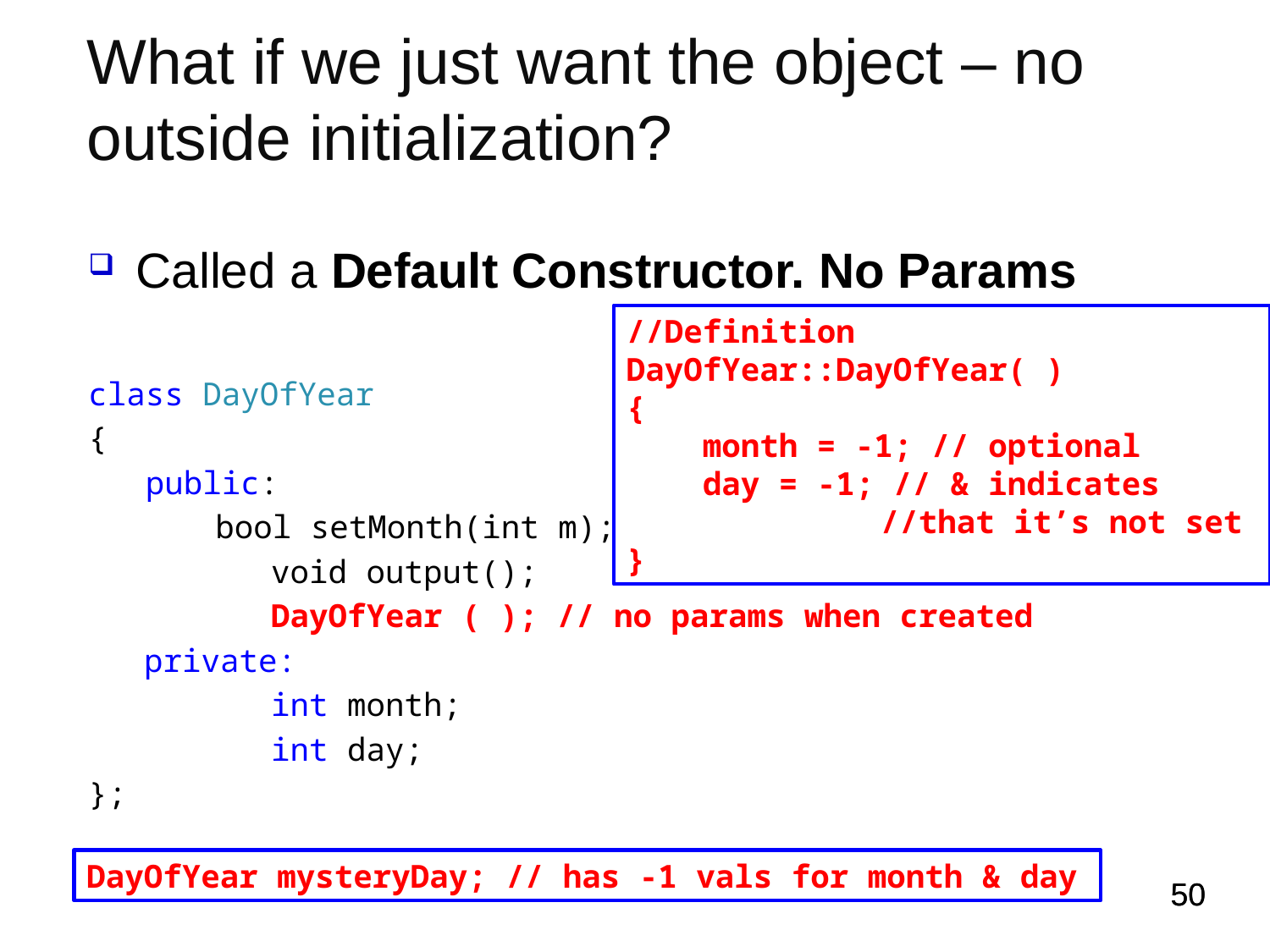

# What if we just want the object – no outside initialization?
Called a Default Constructor. No Params

class DayOfYear
{
   public:
	bool setMonth(int m);
	void output();
	DayOfYear ( ); // no params when created
private:
	int month;
	int day;
};

//Definition
DayOfYear::DayOfYear( )
{
    month = -1; // optional
    day = -1; // & indicates
		//that it’s not set
}
DayOfYear mysteryDay; // has -1 vals for month & day